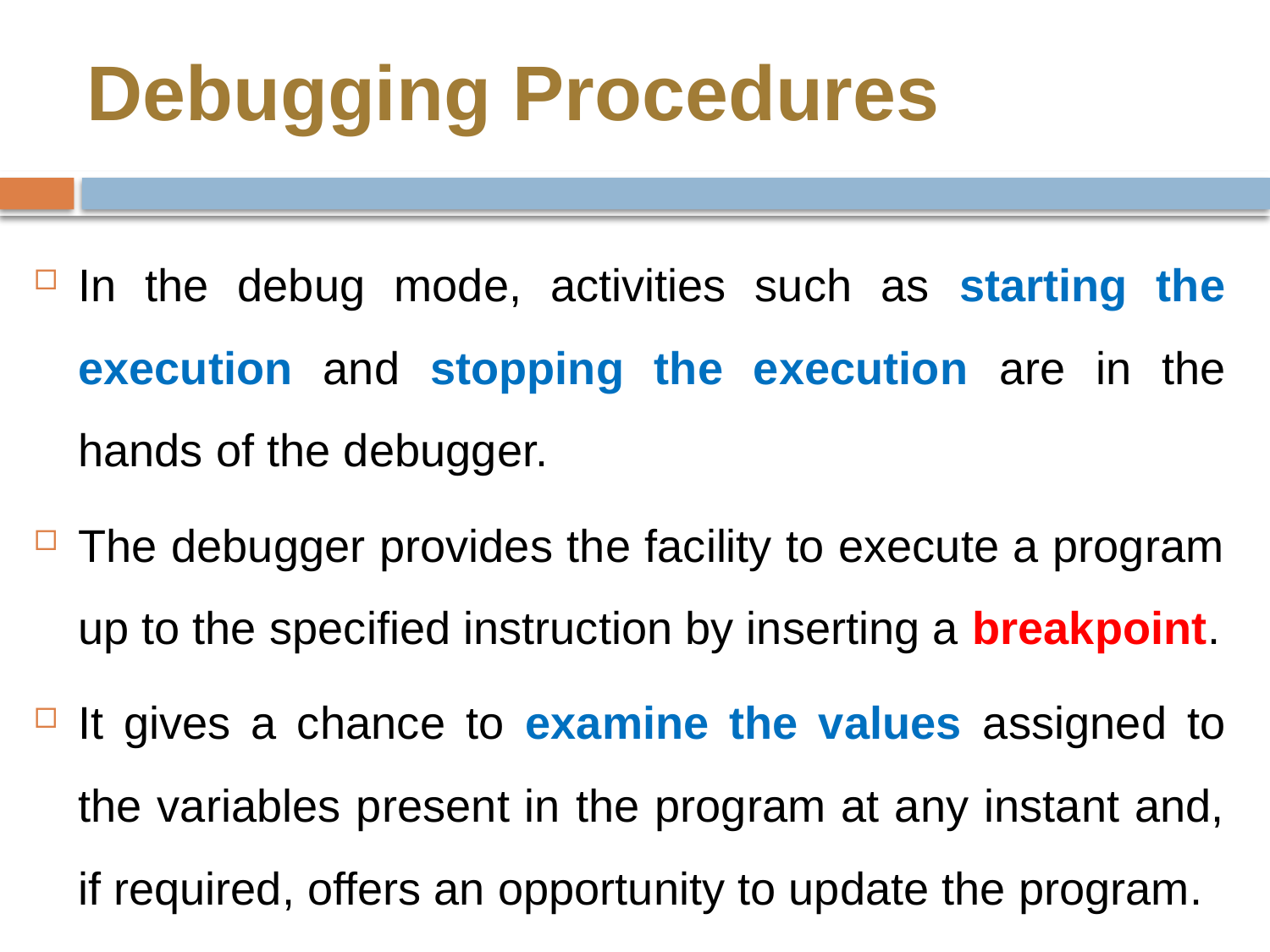

Debugging Procedures
In the debug mode, activities such as starting the execution and stopping the execution are in the hands of the debugger.
The debugger provides the facility to execute a program up to the specified instruction by inserting a breakpoint.
It gives a chance to examine the values assigned to the variables present in the program at any instant and, if required, offers an opportunity to update the program.